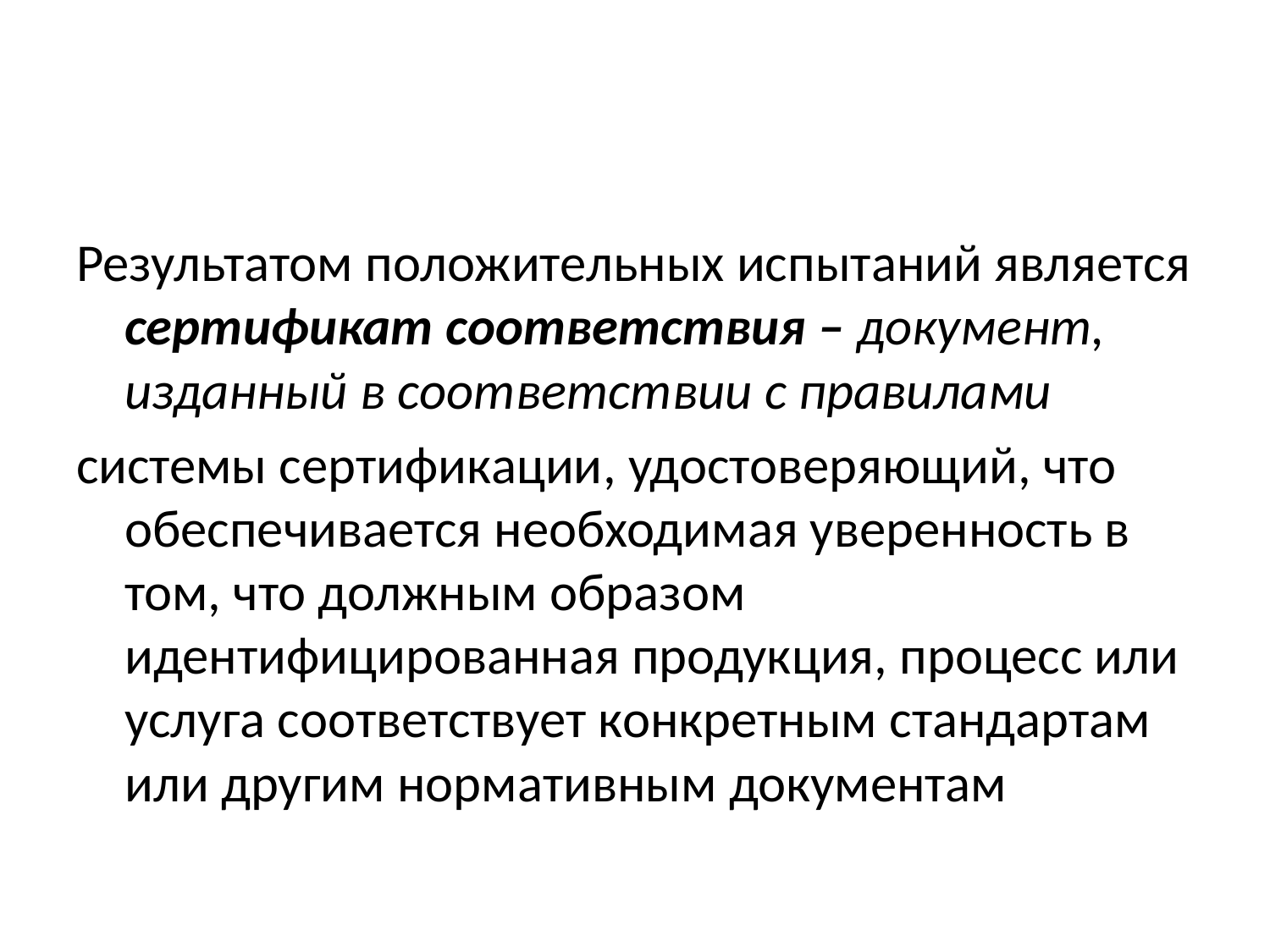

#
Результатом положительных испытаний является сертификат соответствия – документ, изданный в соответствии с правилами
системы сертификации, удостоверяющий, что обеспечивается необходимая уверенность в том, что должным образом идентифицированная продукция, процесс или услуга соответствует конкретным стандартам или другим нормативным документам